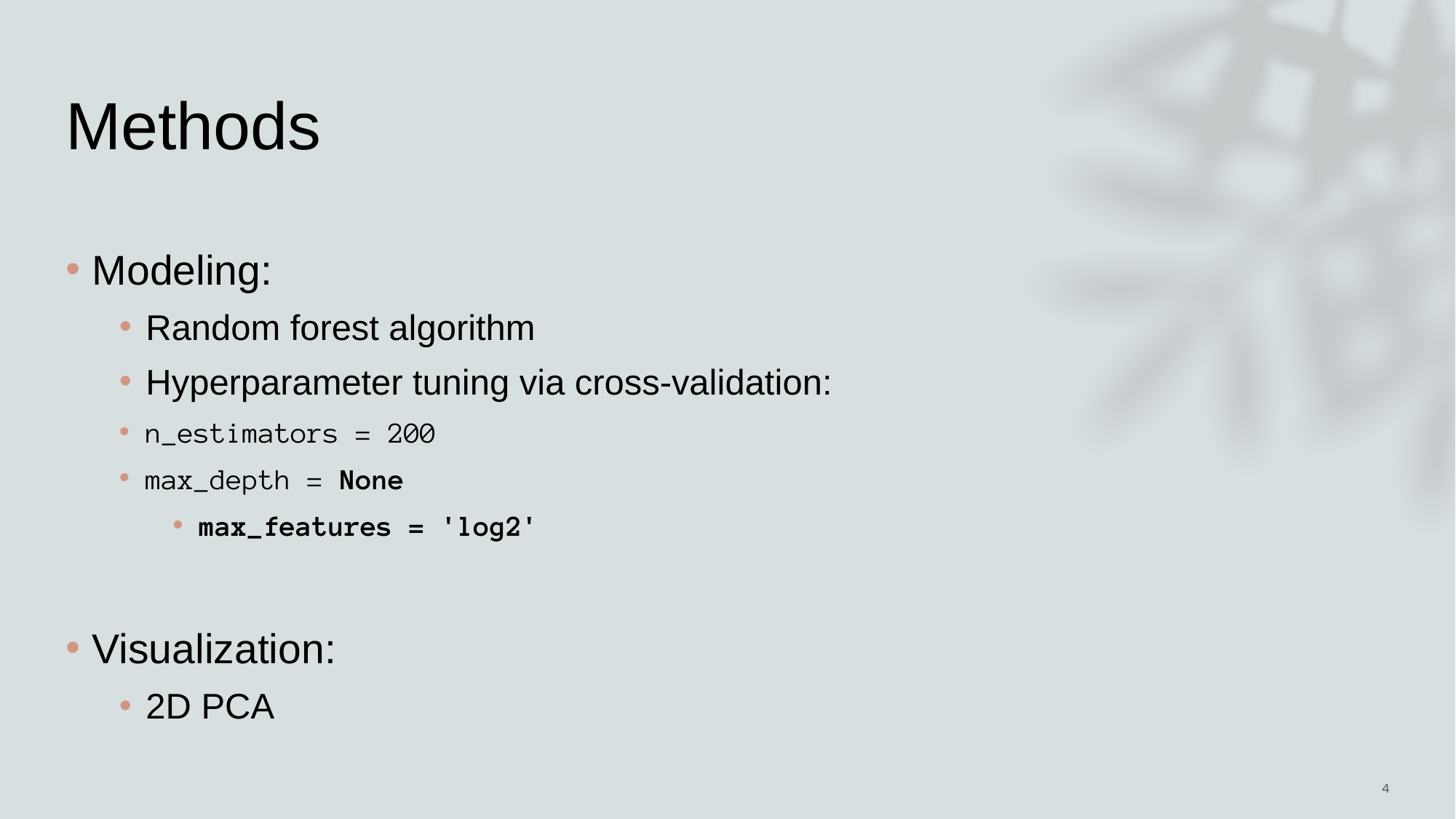

# Methods
Modeling:
Random forest algorithm
Hyperparameter tuning via cross-validation:
n_estimators = 200
max_depth = None
max_features = 'log2'

Visualization:
2D PCA
4